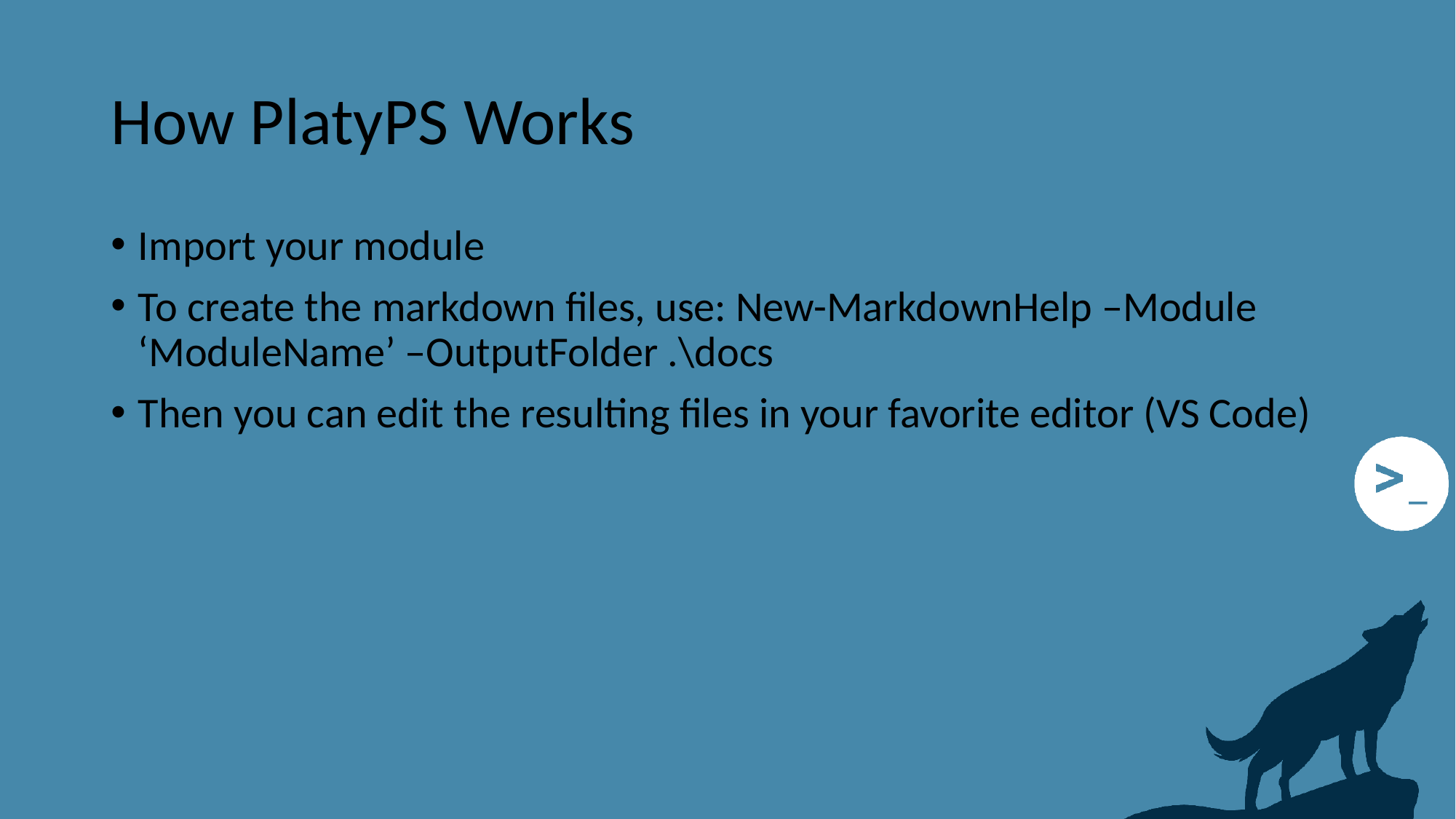

# How PlatyPS Works
Import your module
To create the markdown files, use: New-MarkdownHelp –Module ‘ModuleName’ –OutputFolder .\docs
Then you can edit the resulting files in your favorite editor (VS Code)